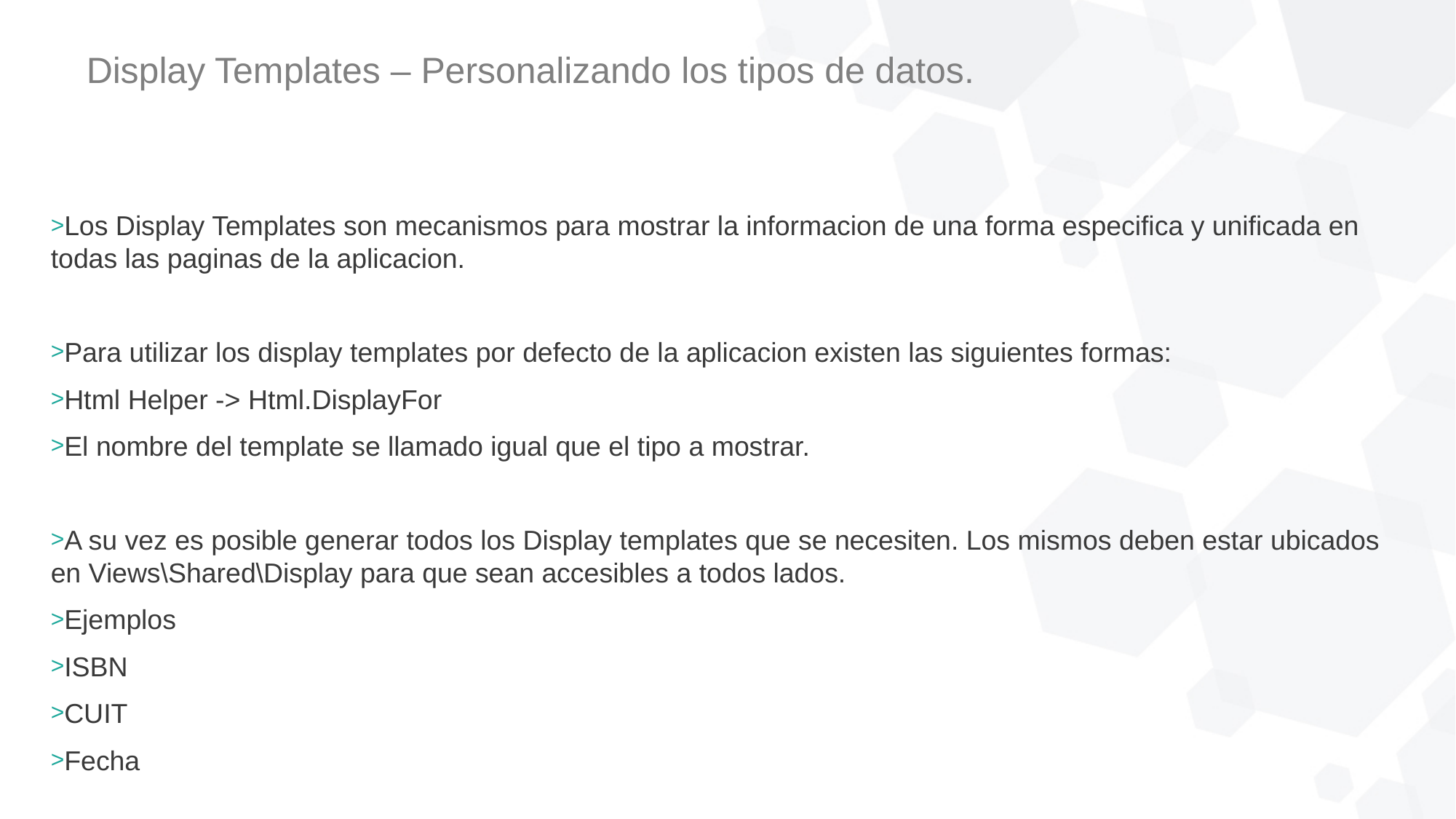

# Display Templates – Personalizando los tipos de datos.
Los Display Templates son mecanismos para mostrar la informacion de una forma especifica y unificada en todas las paginas de la aplicacion.

Para utilizar los display templates por defecto de la aplicacion existen las siguientes formas:
Html Helper -> Html.DisplayFor
El nombre del template se llamado igual que el tipo a mostrar.

A su vez es posible generar todos los Display templates que se necesiten. Los mismos deben estar ubicados en Views\Shared\Display para que sean accesibles a todos lados.
Ejemplos
ISBN
CUIT
Fecha